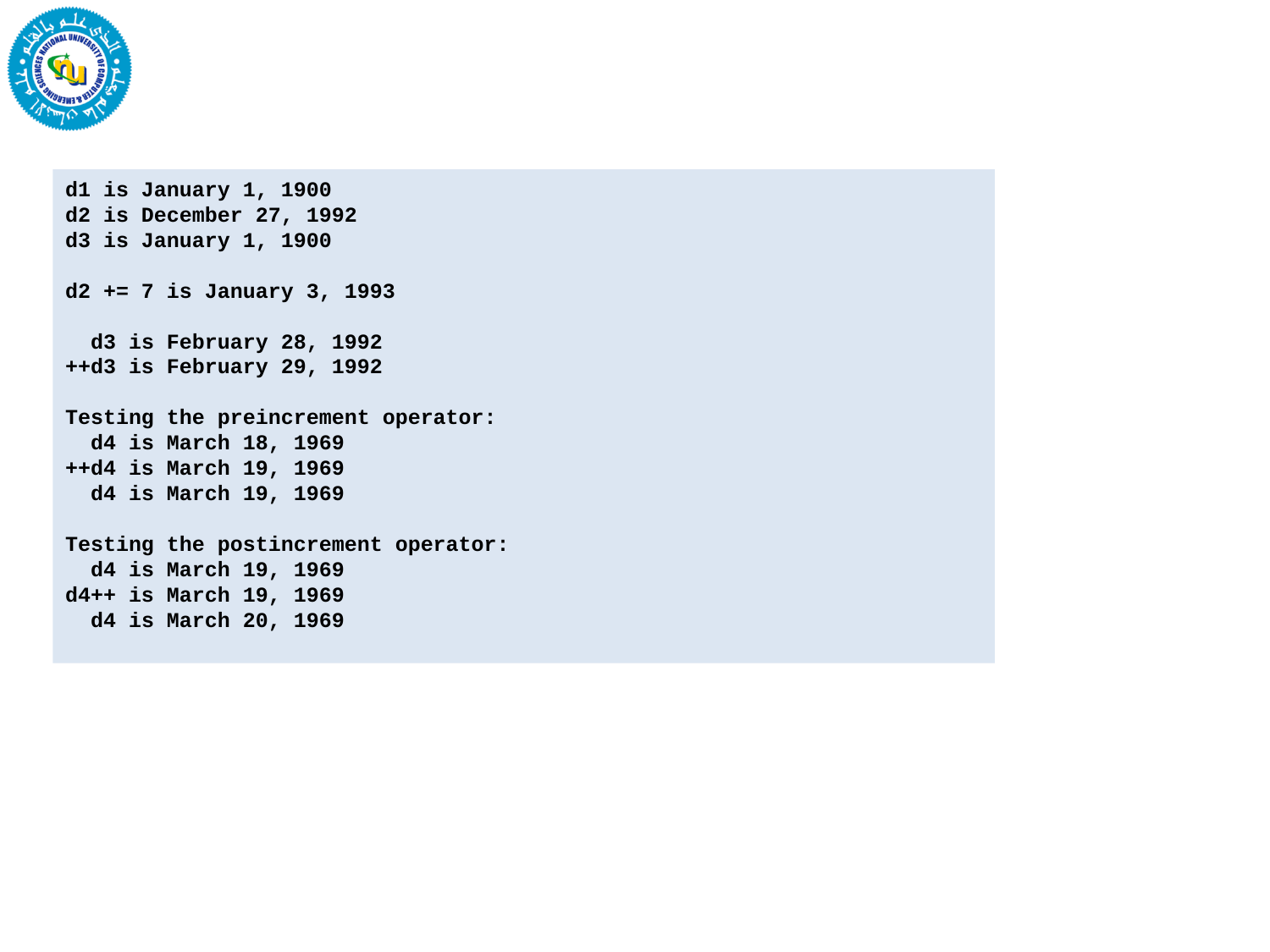

d1 is January 1, 1900
d2 is December 27, 1992
d3 is January 1, 1900

d2 += 7 is January 3, 1993

  d3 is February 28, 1992
++d3 is February 29, 1992

Testing the preincrement operator:
  d4 is March 18, 1969
++d4 is March 19, 1969
  d4 is March 19, 1969

Testing the postincrement operator:
  d4 is March 19, 1969
d4++ is March 19, 1969
  d4 is March 20, 1969